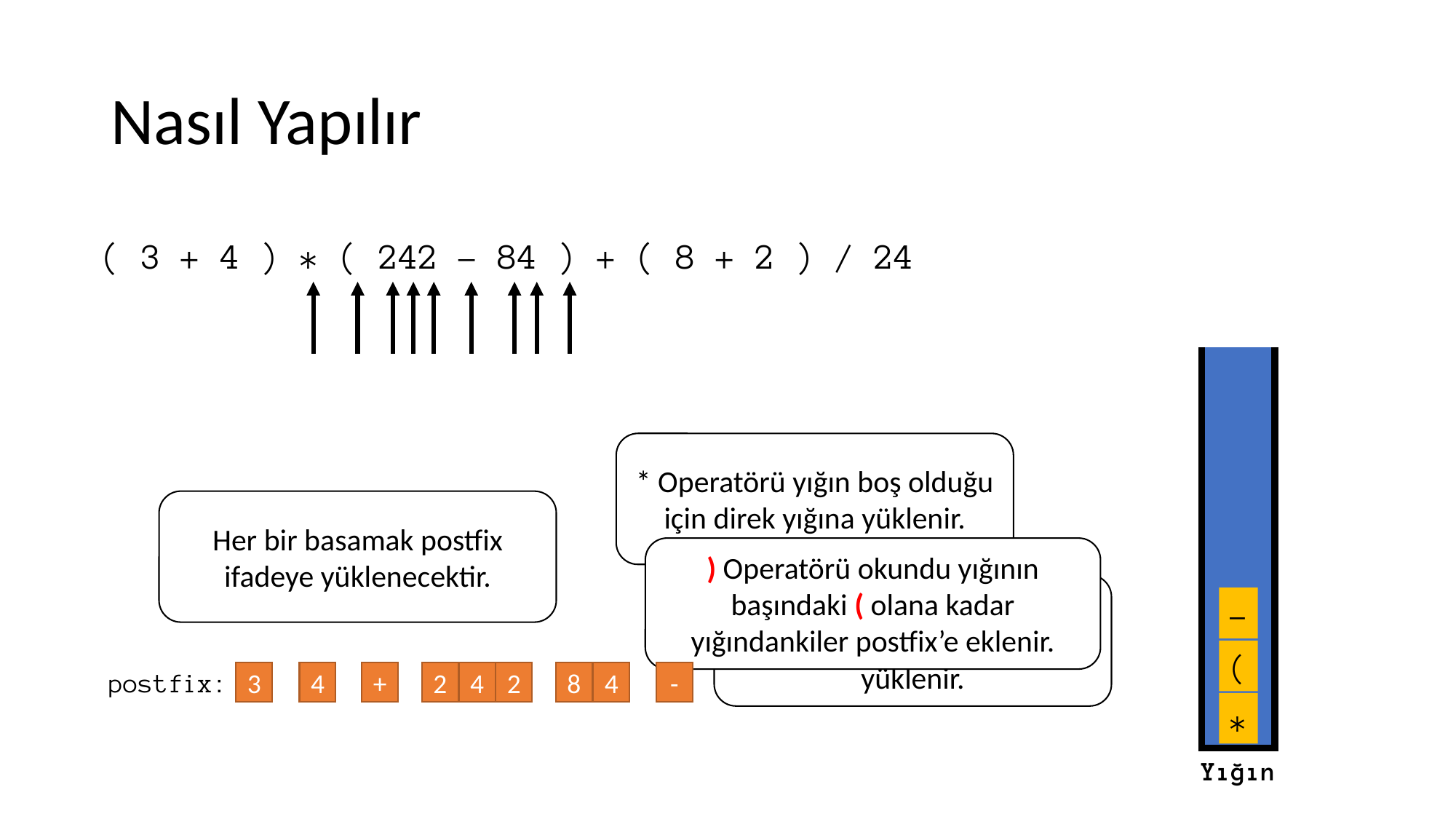

# Nasıl Yapılır
( 3 + 4 ) * ( 242 – 84 ) + ( 8 + 2 ) / 24

* Operatörü yığın boş olduğu için direk yığına yüklenir.
Her bir basamak postfix ifadeye yüklenecektir.
) Operatörü okundu yığının başındaki ( olana kadar yığındankiler postfix’e eklenir.
yığının tepesinde ( olduğu için - operatörü yığına yüklenir.
-
(
postfix:
8
4
-
2
+
2
4
3
4
*
Yığın